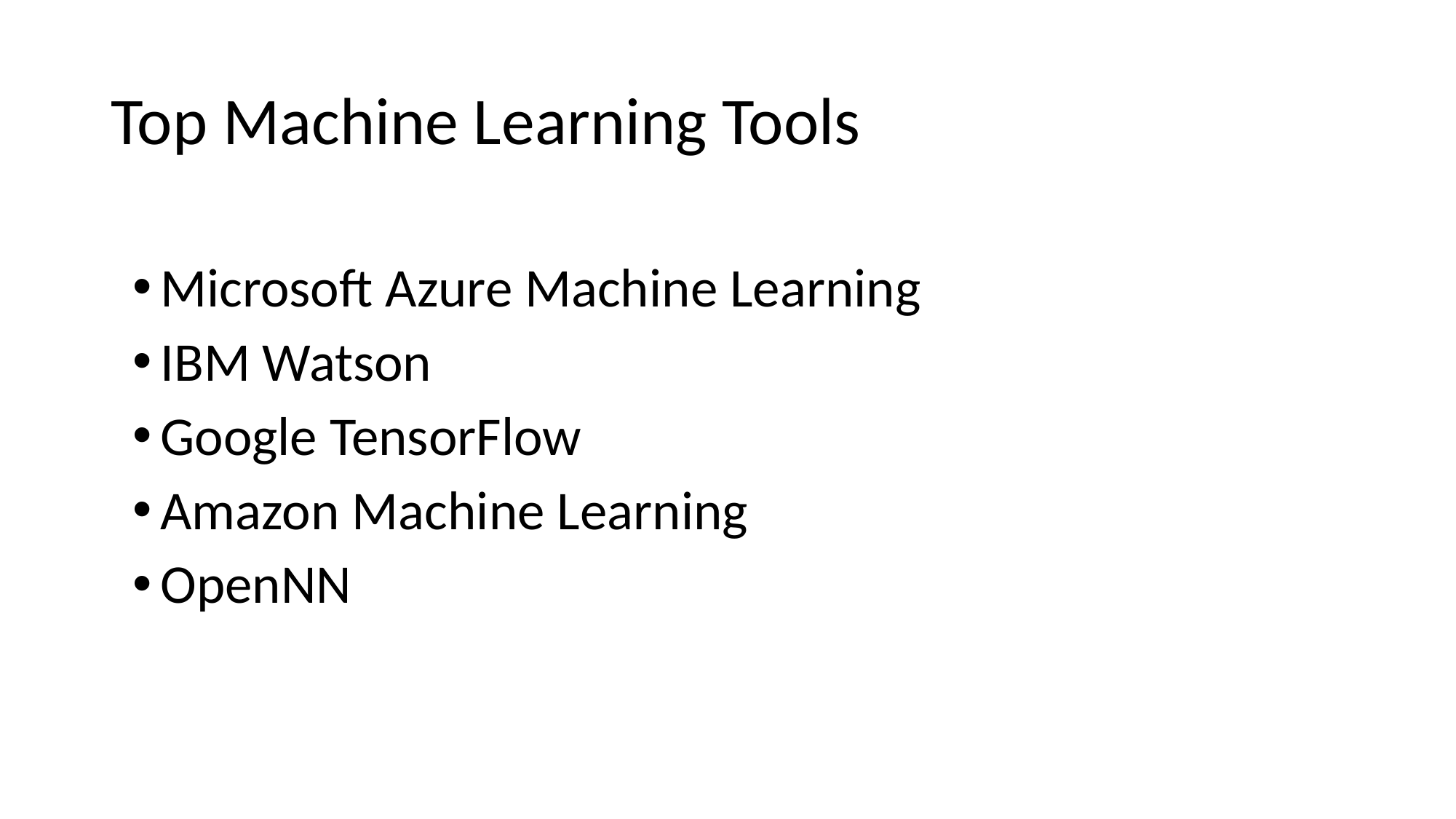

# Top Machine Learning Tools
Microsoft Azure Machine Learning
IBM Watson
Google TensorFlow
Amazon Machine Learning
OpenNN